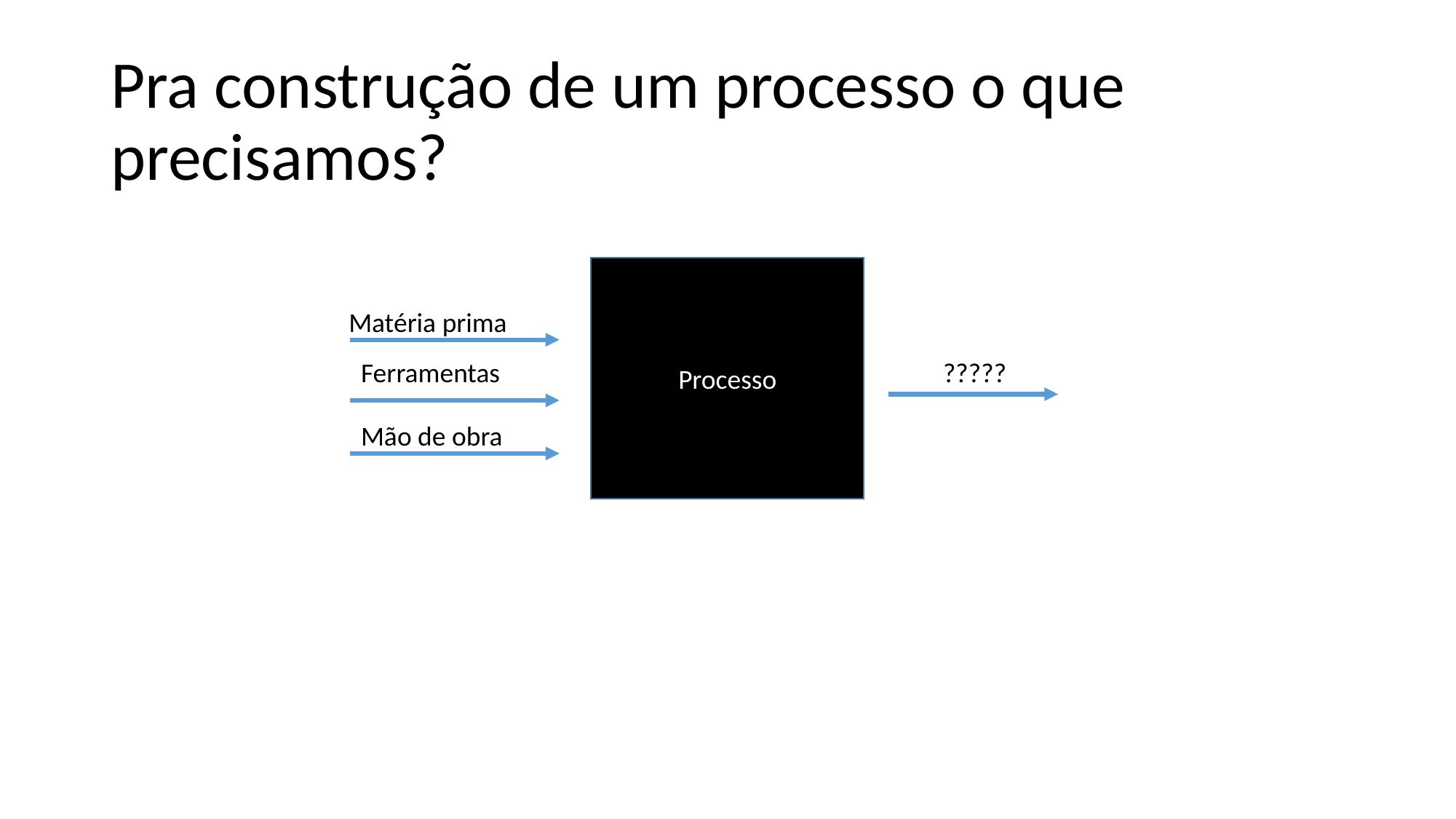

# Pra construção de um processo o que precisamos?

Processo
 Matéria prima
Ferramentas
?????
Mão de obra